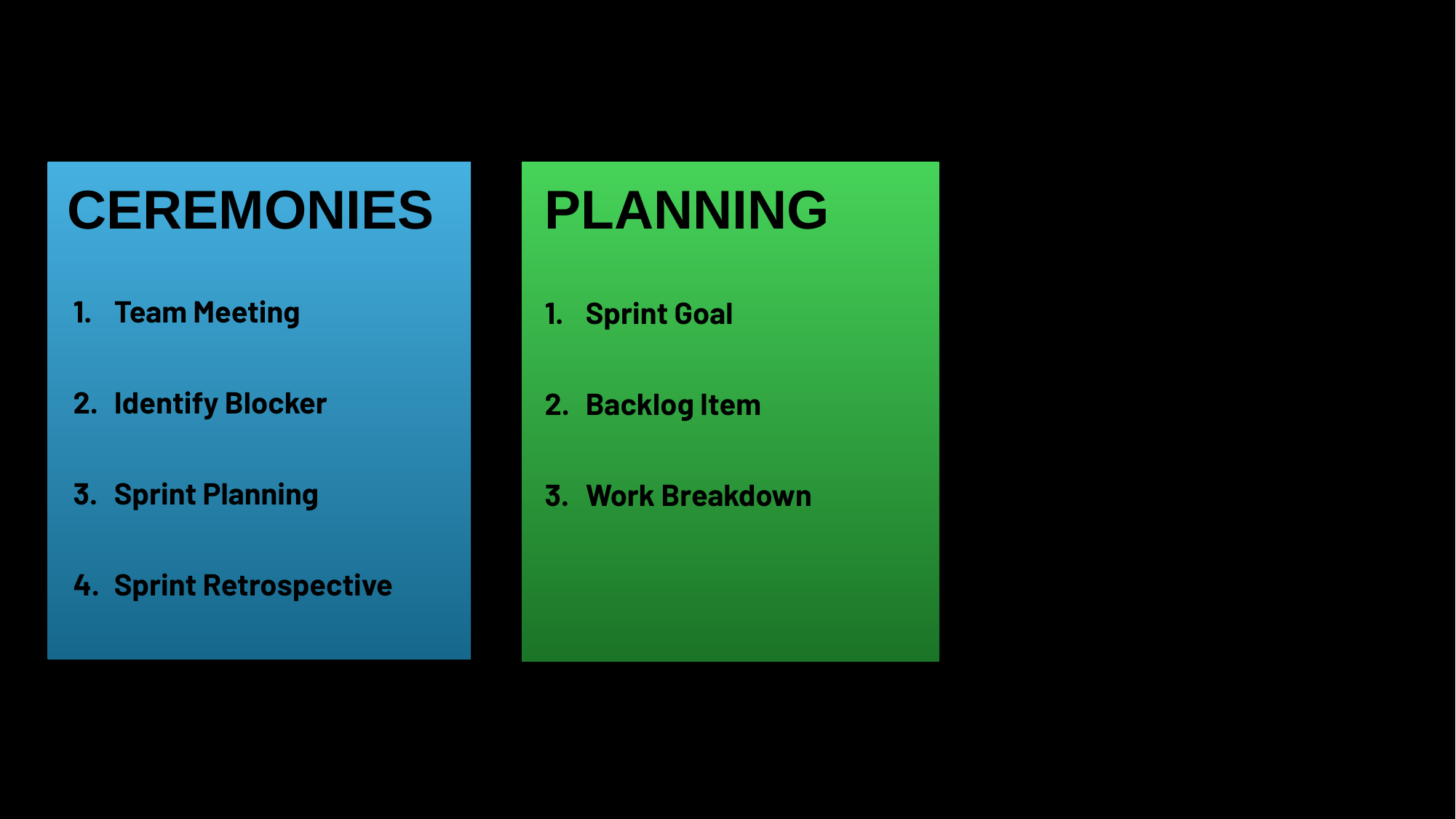

CEREMONIES
PLANNING
RETROSPECTIVE
Team Meeting
Identify Blocker
Sprint Planning
Sprint Retrospective

Sprint Goal
Backlog Item
Work Breakdown
Set Stage
Review Sprint
Identify Improvement